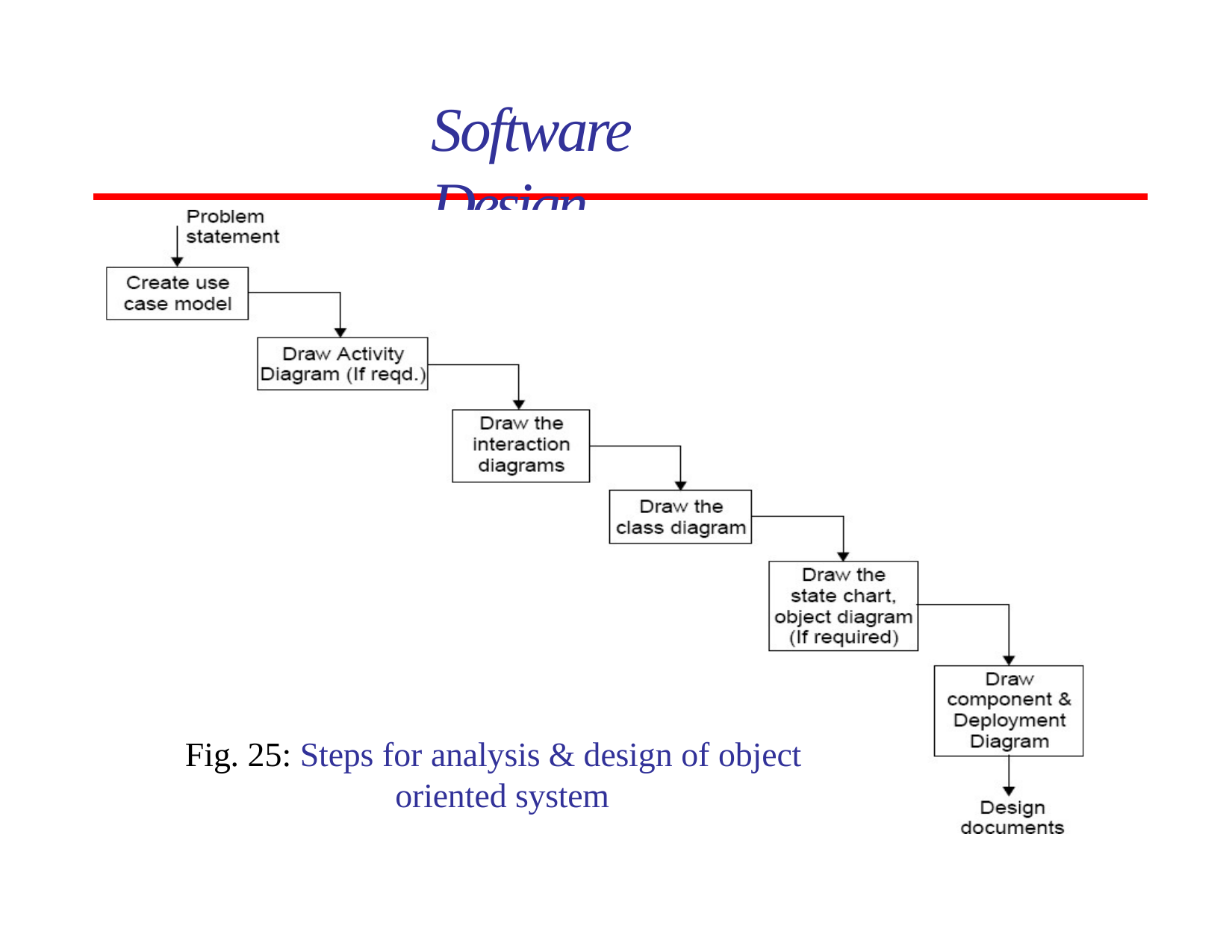

# Software Design

Fig. 25: Steps for analysis & design of object  oriented system